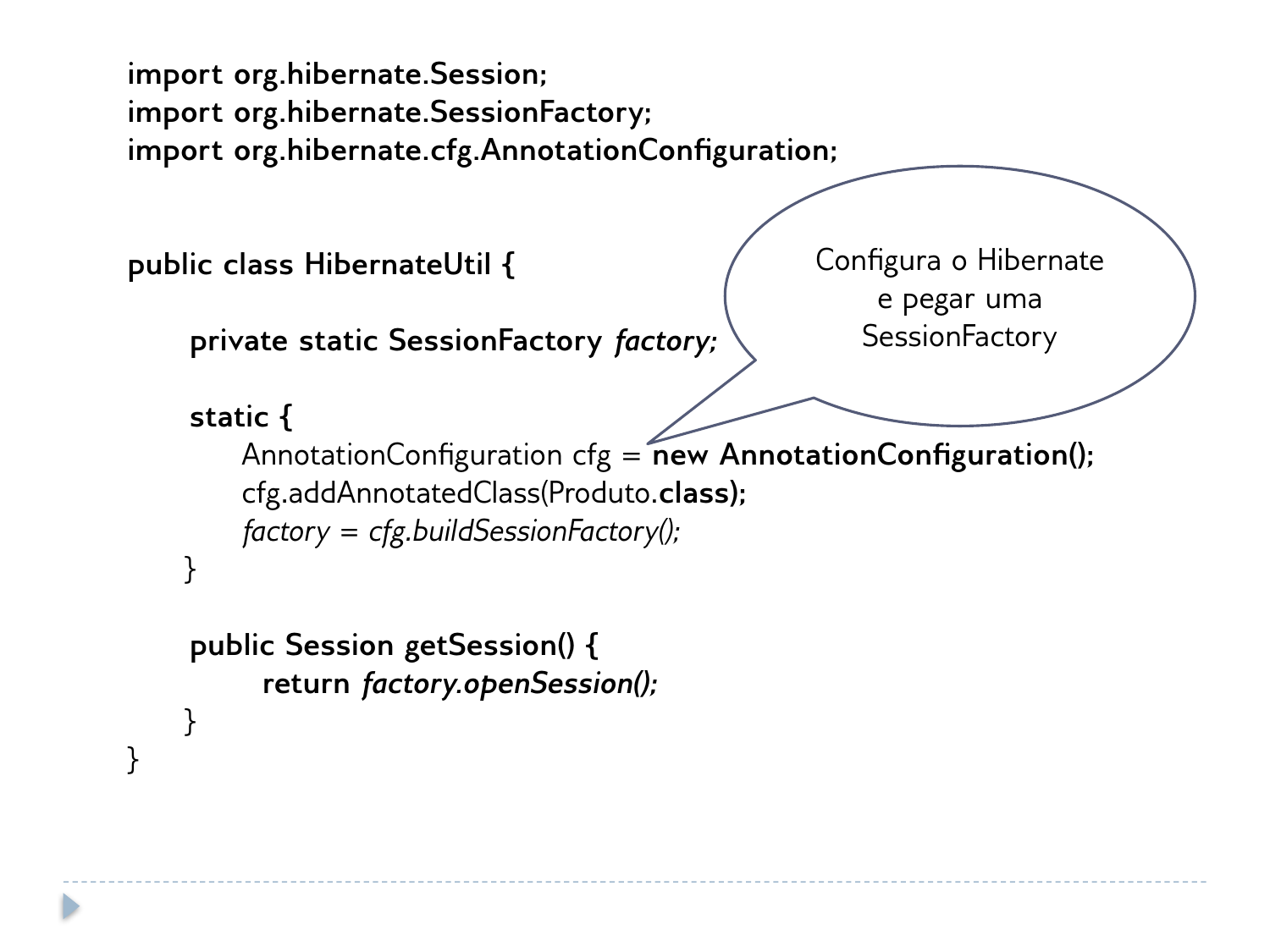

import org.hibernate.Session;
import org.hibernate.SessionFactory;
import org.hibernate.cfg.AnnotationConfiguration;

public class HibernateUtil {

      private static SessionFactory factory;

      static {
            AnnotationConfiguration cfg = new AnnotationConfiguration();
            cfg.addAnnotatedClass(Produto.class);
            factory = cfg.buildSessionFactory();
      }

      public Session getSession() {
             return factory.openSession();
      }
}
Configura o Hibernate e pegar uma SessionFactory